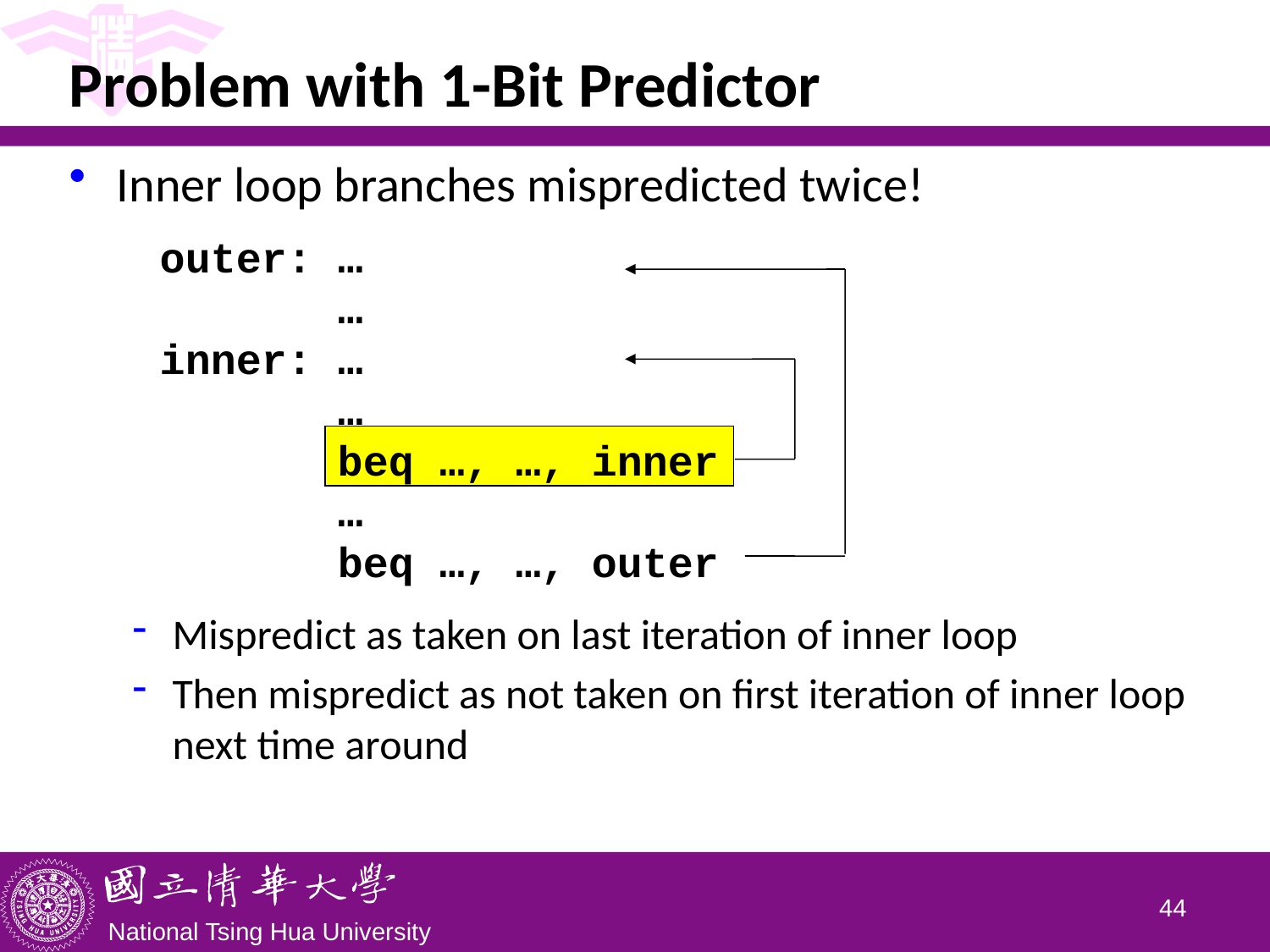

# Problem with 1-Bit Predictor
Inner loop branches mispredicted twice!

Mispredict as taken on last iteration of inner loop
Then mispredict as not taken on first iteration of inner loop next time around

outer: …
       …
inner: …
       …
       beq …, …, inner
       …
       beq …, …, outer

44